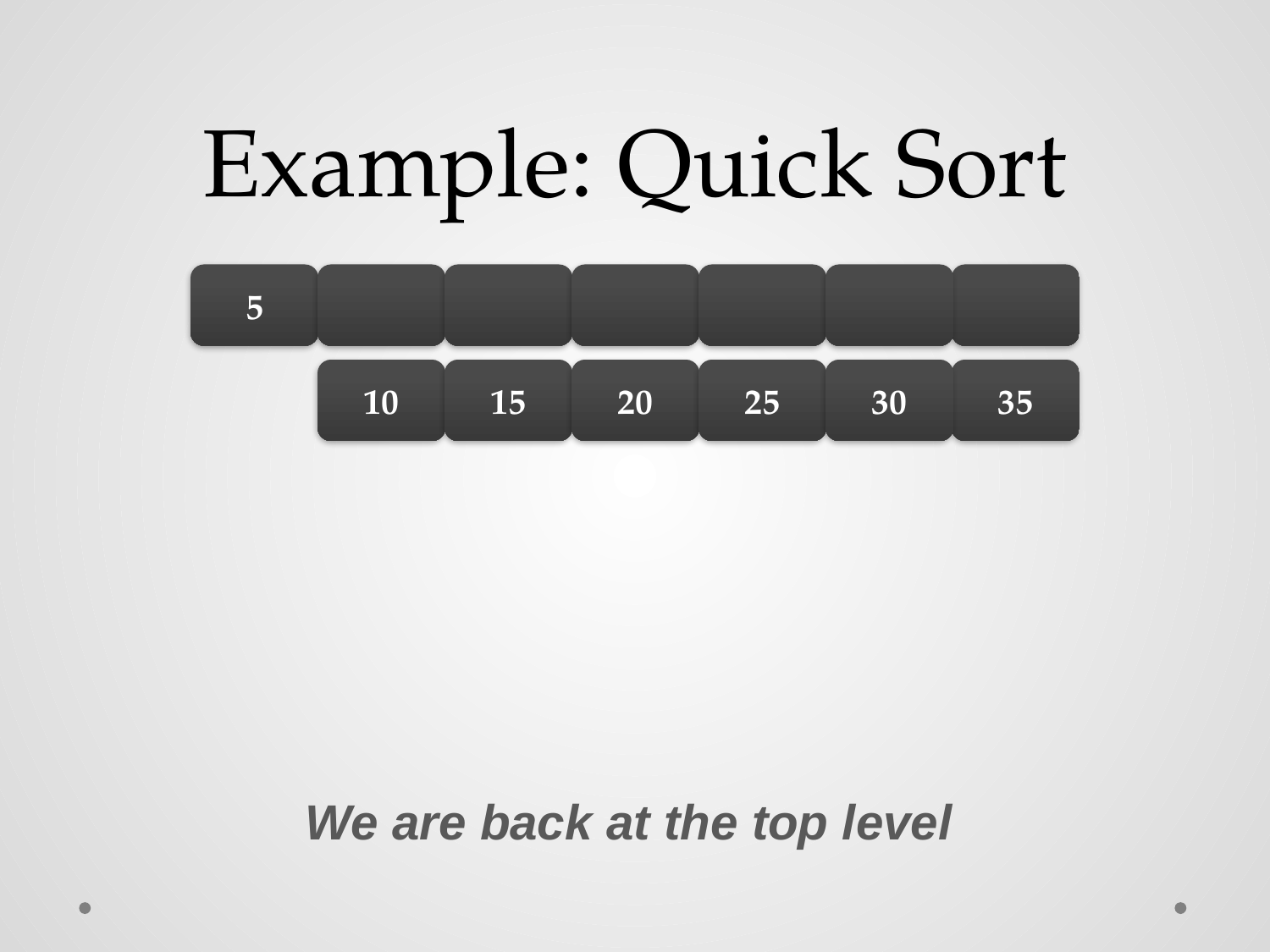

# Example: Quick Sort
5

10
15
20
25
30
35
We are back at the top level